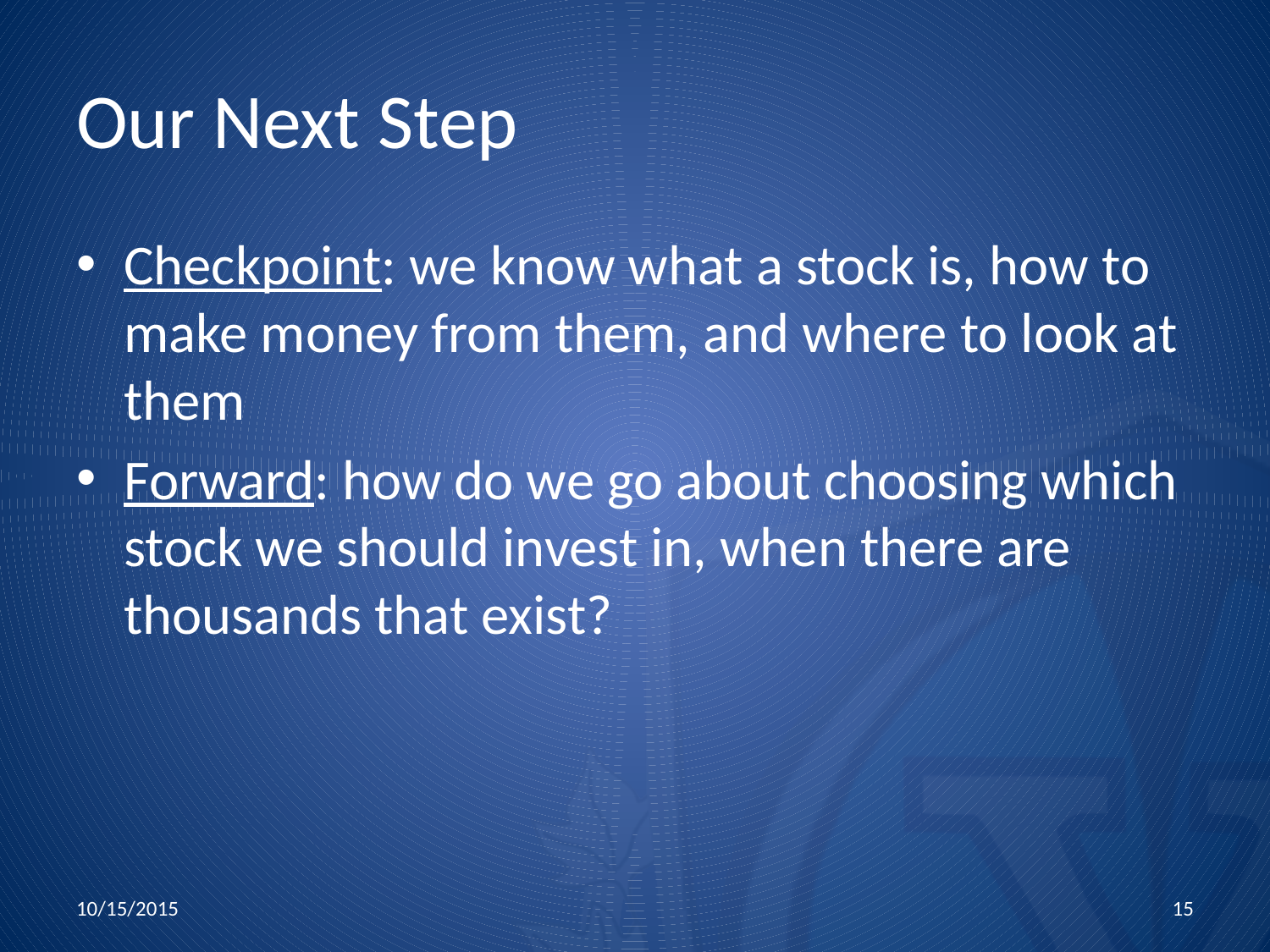

# Our Next Step
Checkpoint: we know what a stock is, how to make money from them, and where to look at them
Forward: how do we go about choosing which stock we should invest in, when there are thousands that exist?
10/15/2015
15